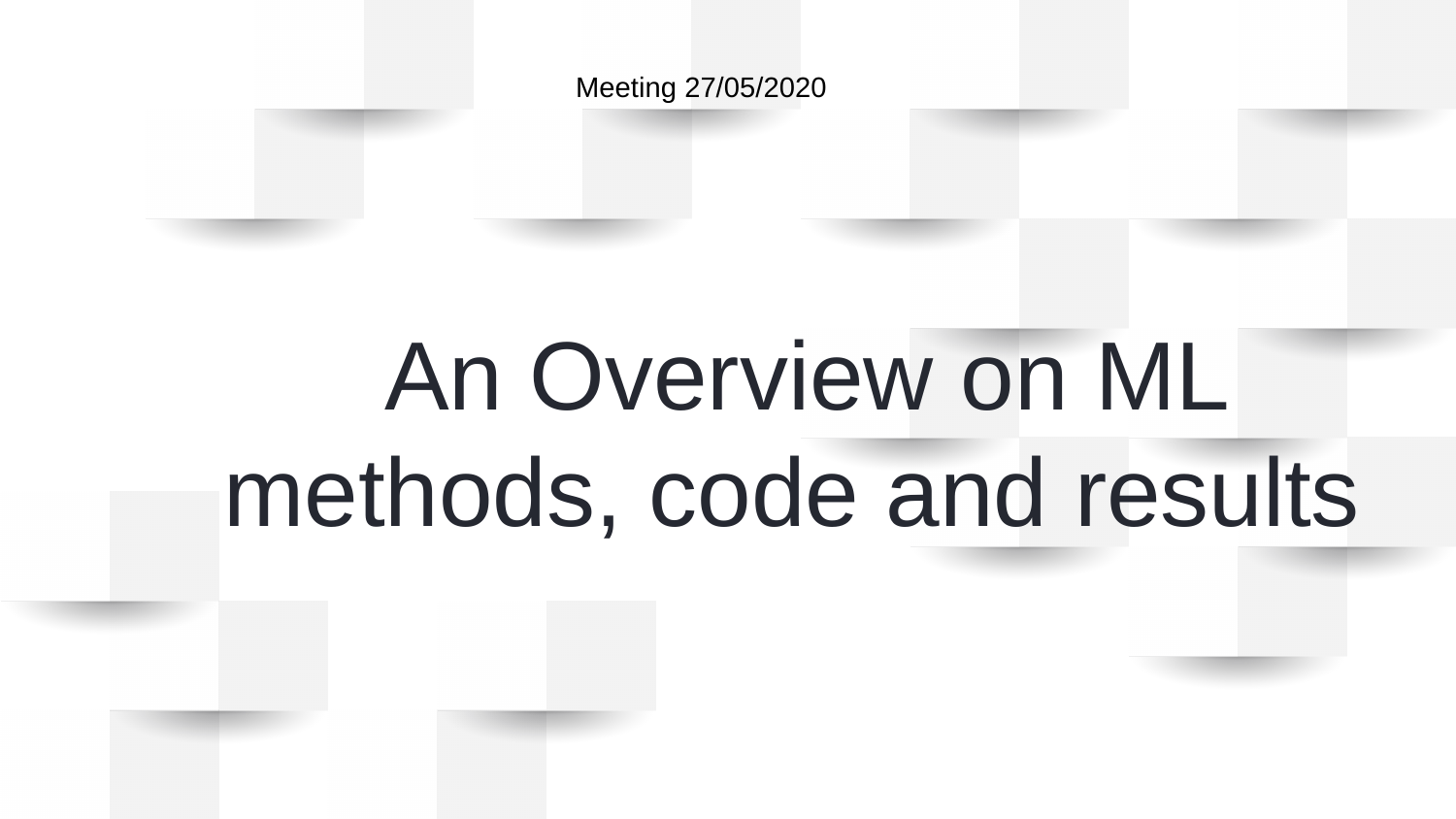

Meeting 27/05/2020
# An Overview on ML methods, code and results